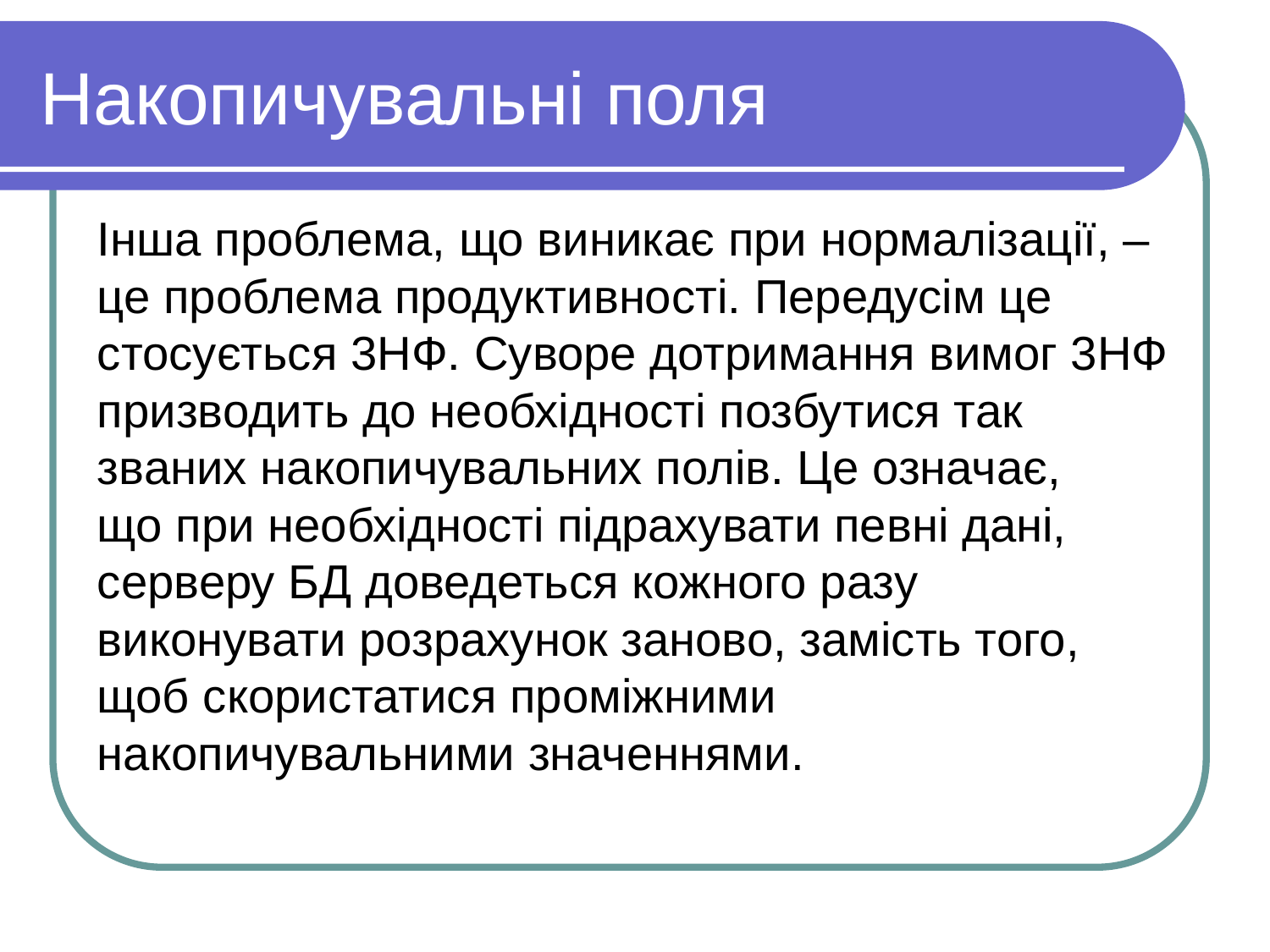

Накопичувальні поля
Інша проблема, що виникає при нормалізації, – це проблема продуктивності. Передусім це стосується 3НФ. Суворе дотримання вимог 3НФ призводить до необхідності позбутися так званих накопичувальних полів. Це означає,    що при необхідності підрахувати певні дані, серверу БД доведеться кожного разу виконувати розрахунок заново, замість того, щоб скористатися проміжними накопичувальними значеннями.